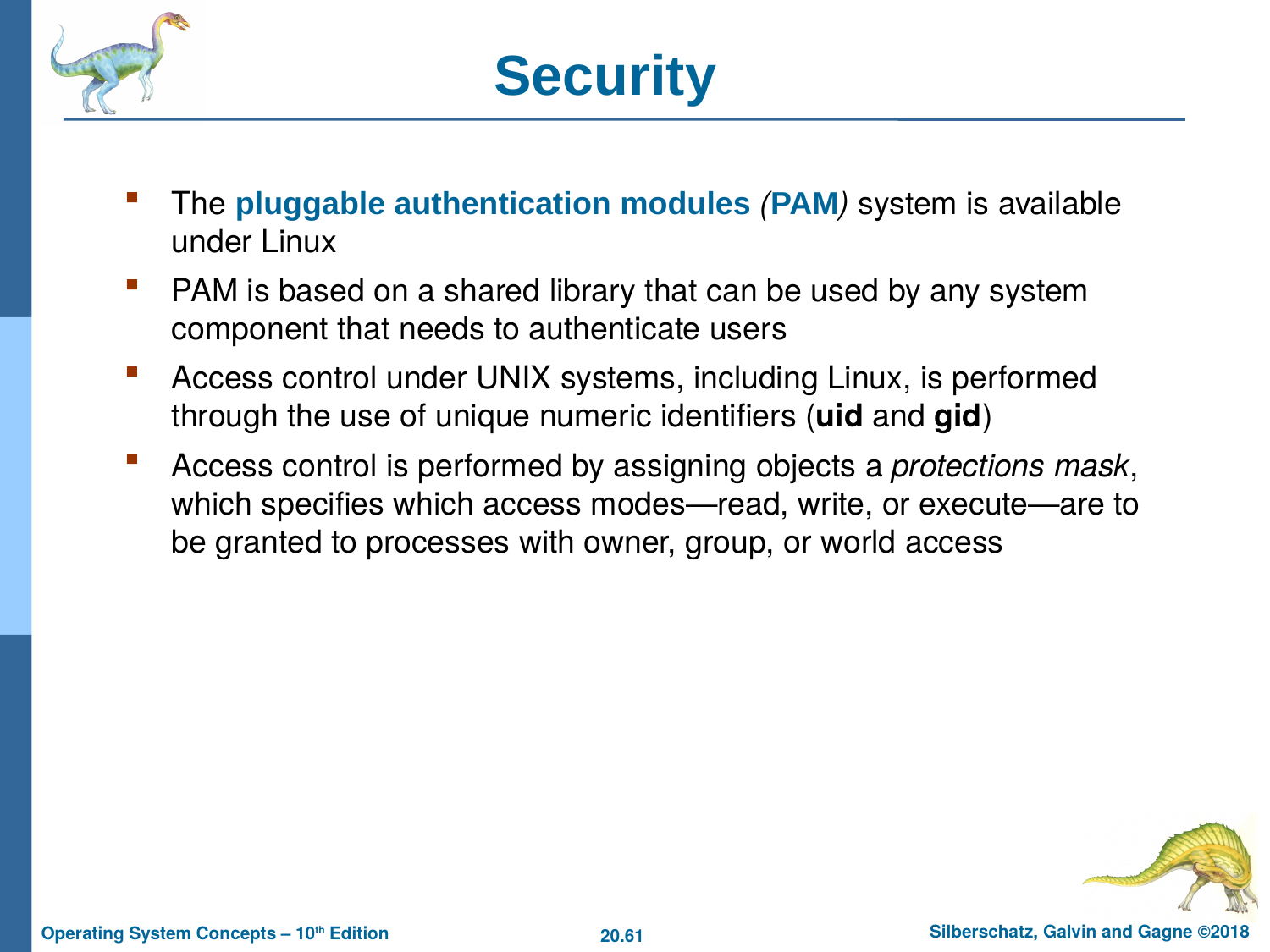

# Security
The pluggable authentication modules (PAM) system is available under Linux
PAM is based on a shared library that can be used by any system component that needs to authenticate users
Access control under UNIX systems, including Linux, is performed through the use of unique numeric identifiers (uid and gid)
Access control is performed by assigning objects a protections mask, which specifies which access modes—read, write, or execute—are to be granted to processes with owner, group, or world access